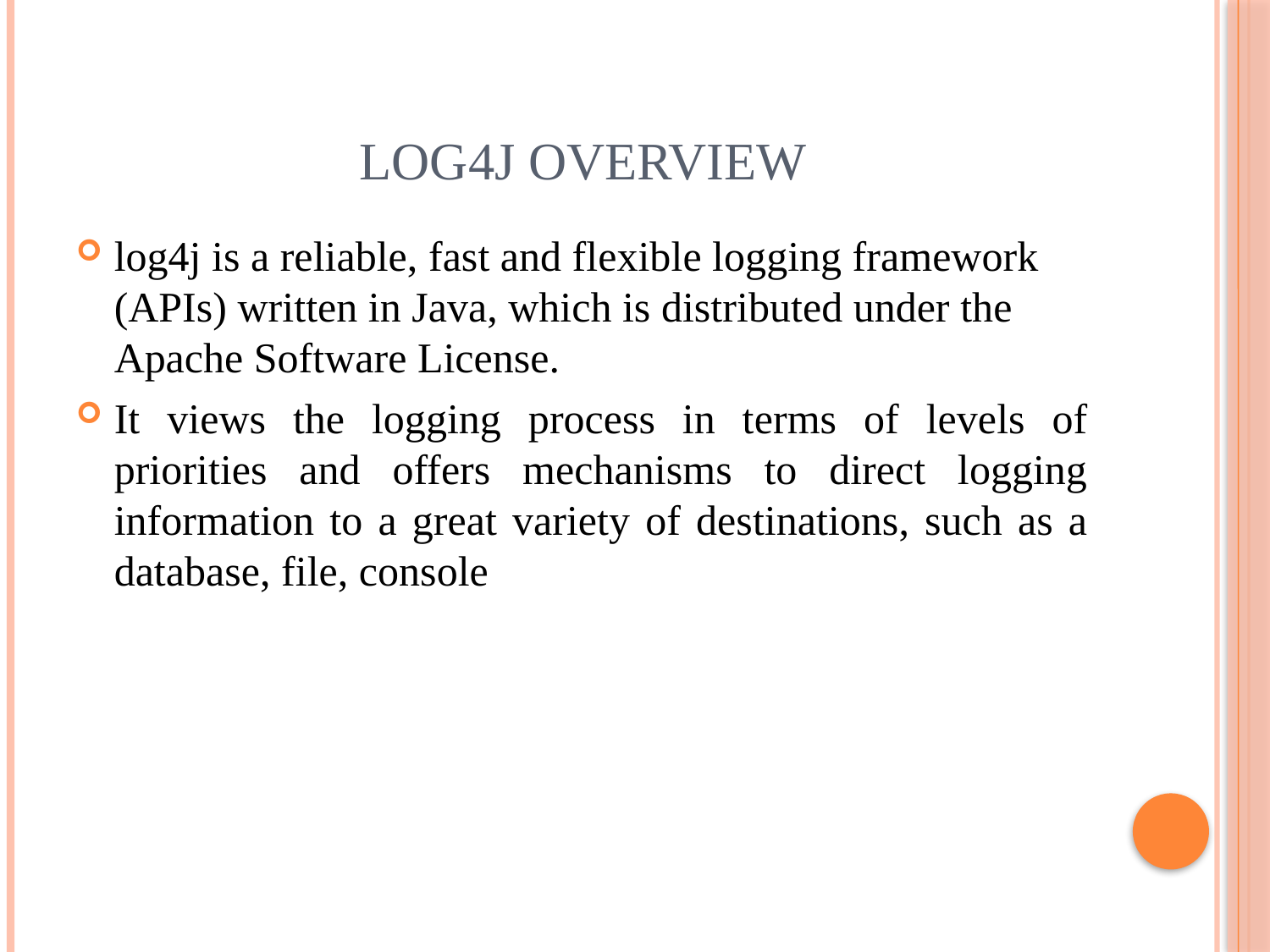

# log4j Overview
log4j is a reliable, fast and flexible logging framework (APIs) written in Java, which is distributed under the Apache Software License.
It views the logging process in terms of levels of priorities and offers mechanisms to direct logging information to a great variety of destinations, such as a database, file, console